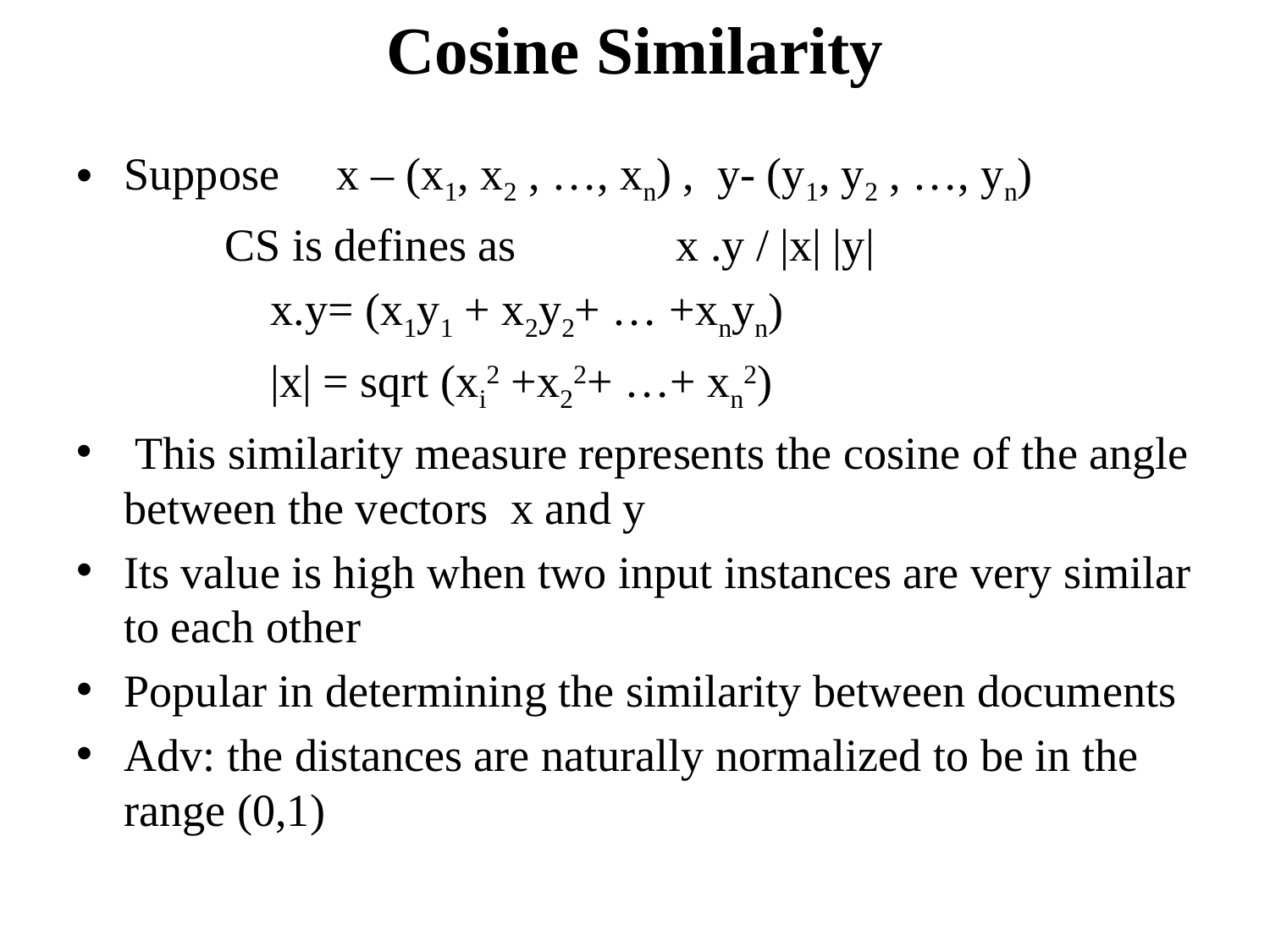

# Cosine Similarity
Suppose     x – (x1, x2 , …, xn) ,  y- (y1, y2 , …, yn)
             CS is defines as              x .y / |x| |y|
                 x.y= (x1y1 + x2y2+ … +xnyn)
                 |x| = sqrt (xi2 +x22+ …+ xn2)
 This similarity measure represents the cosine of the angle between the vectors  x and y
Its value is high when two input instances are very similar to each other
Popular in determining the similarity between documents
Adv: the distances are naturally normalized to be in the range (0,1)